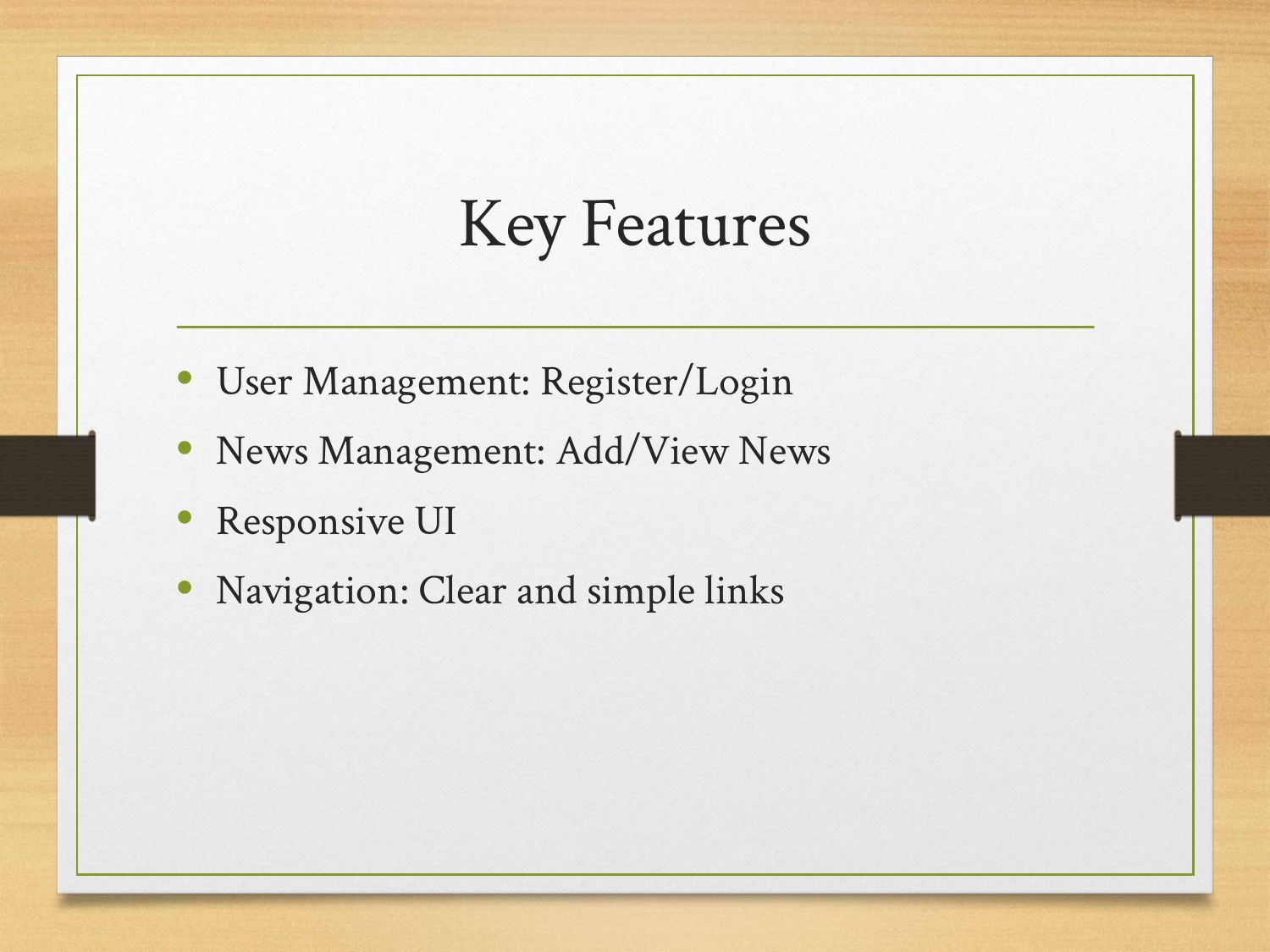

# Key Features
User Management: Register/Login
News Management: Add/View News
Responsive UI
Navigation: Clear and simple links